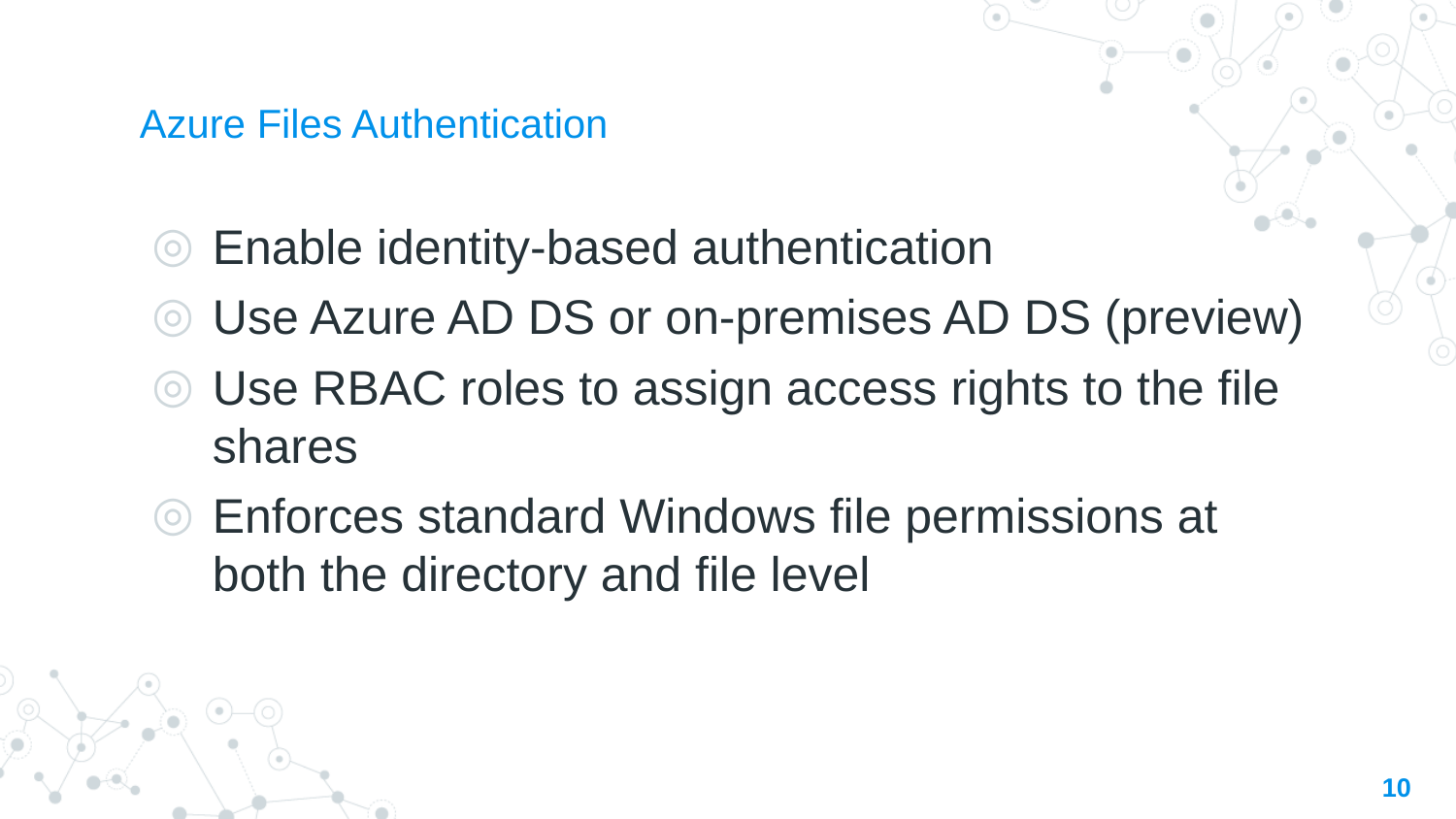

# Azure Files Authentication
Enable identity-based authentication
Use Azure AD DS or on-premises AD DS (preview)
Use RBAC roles to assign access rights to the file shares
Enforces standard Windows file permissions at both the directory and file level
10